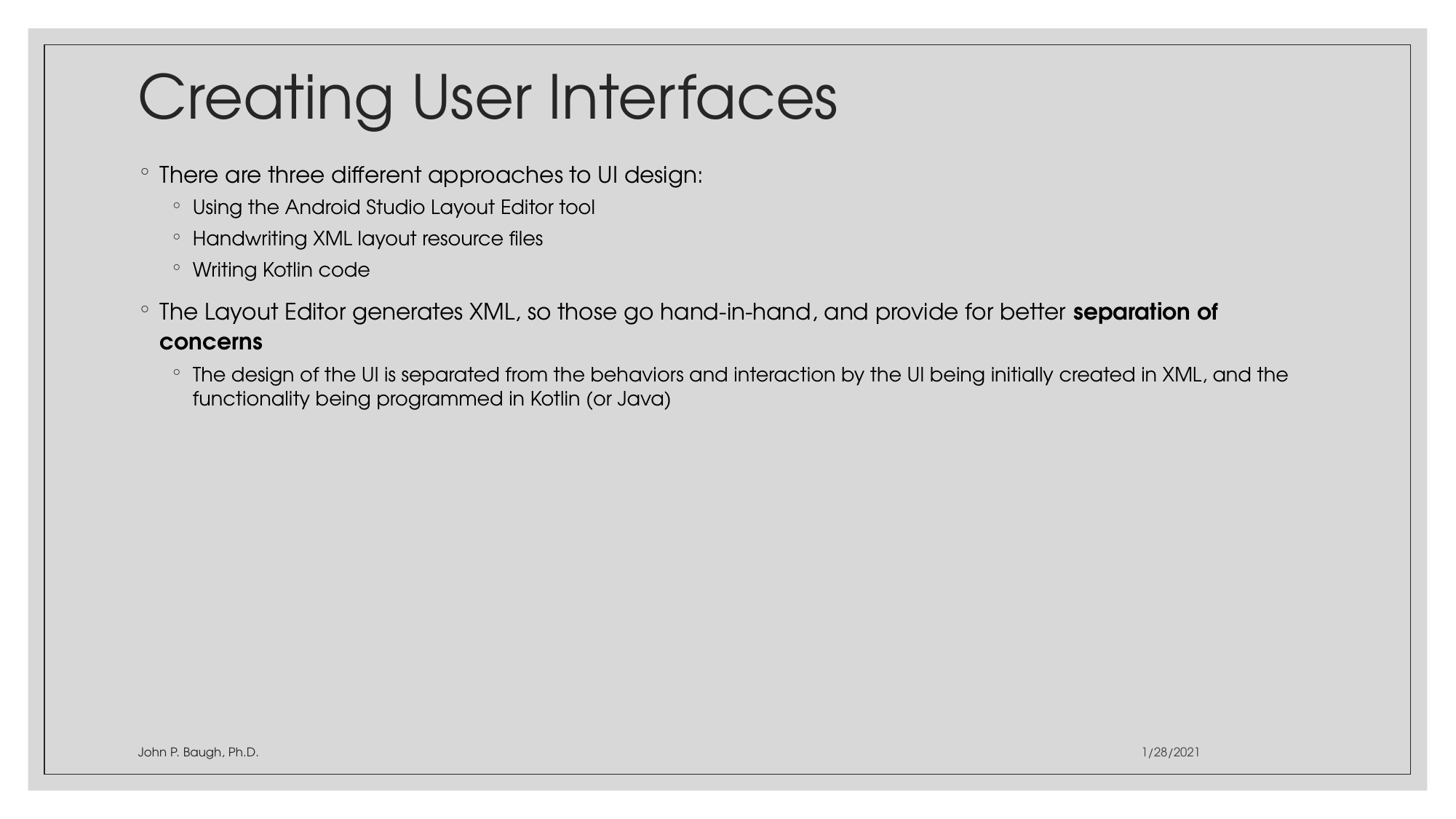

# Creating User Interfaces
There are three different approaches to UI design:
Using the Android Studio Layout Editor tool
Handwriting XML layout resource files
Writing Kotlin code
The Layout Editor generates XML, so those go hand-in-hand, and provide for better separation of concerns
The design of the UI is separated from the behaviors and interaction by the UI being initially created in XML, and the functionality being programmed in Kotlin (or Java)

John P. Baugh, Ph.D.
1/28/2021